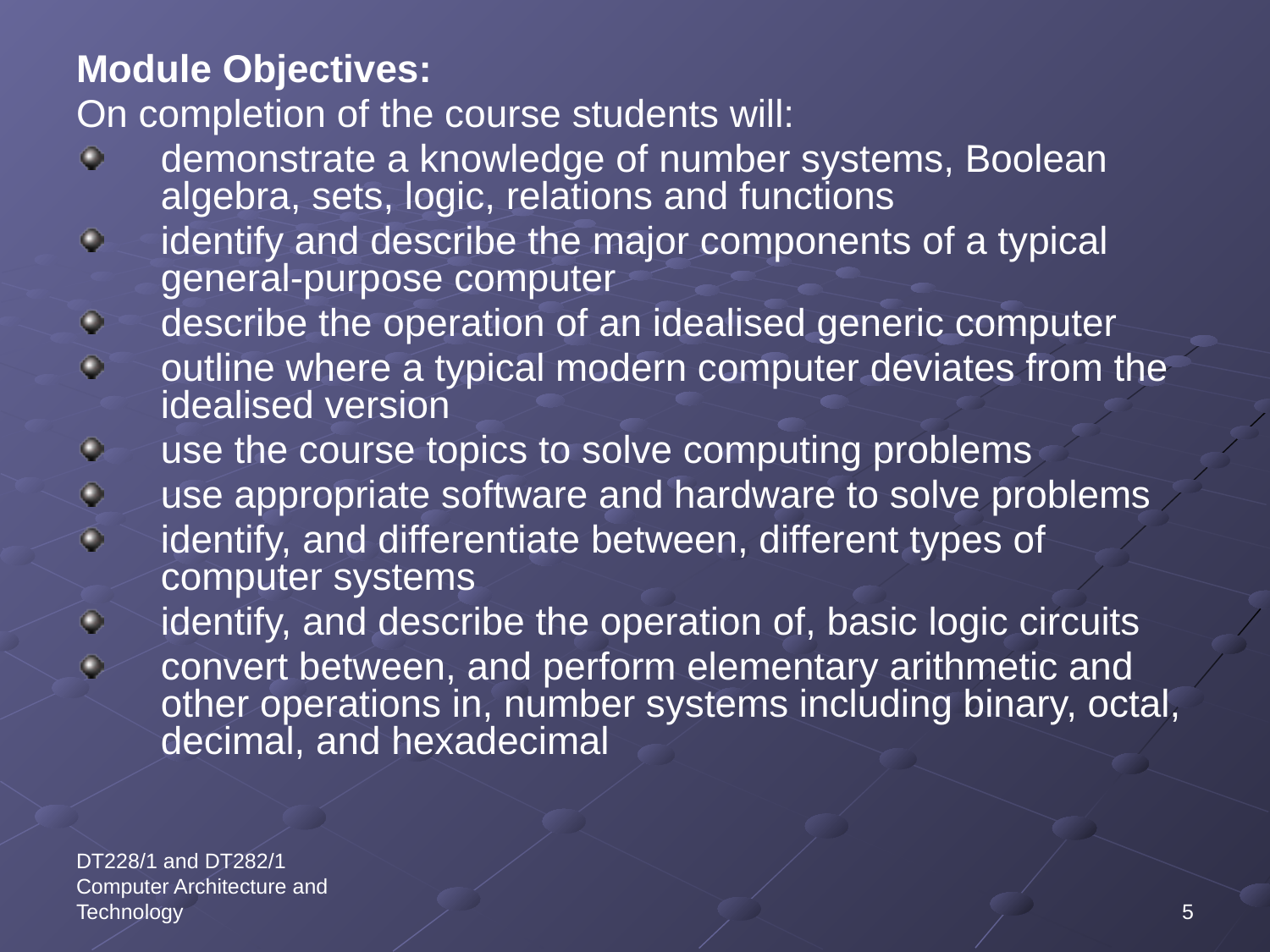

Module Objectives:
On completion of the course students will:
demonstrate a knowledge of number systems, Boolean algebra, sets, logic, relations and functions
identify and describe the major components of a typical general-purpose computer
describe the operation of an idealised generic computer
outline where a typical modern computer deviates from the idealised version
use the course topics to solve computing problems
use appropriate software and hardware to solve problems
identify, and differentiate between, different types of computer systems
identify, and describe the operation of, basic logic circuits
convert between, and perform elementary arithmetic and other operations in, number systems including binary, octal, decimal, and hexadecimal
DT228/1 and DT282/1 Computer Architecture and  Technology
5